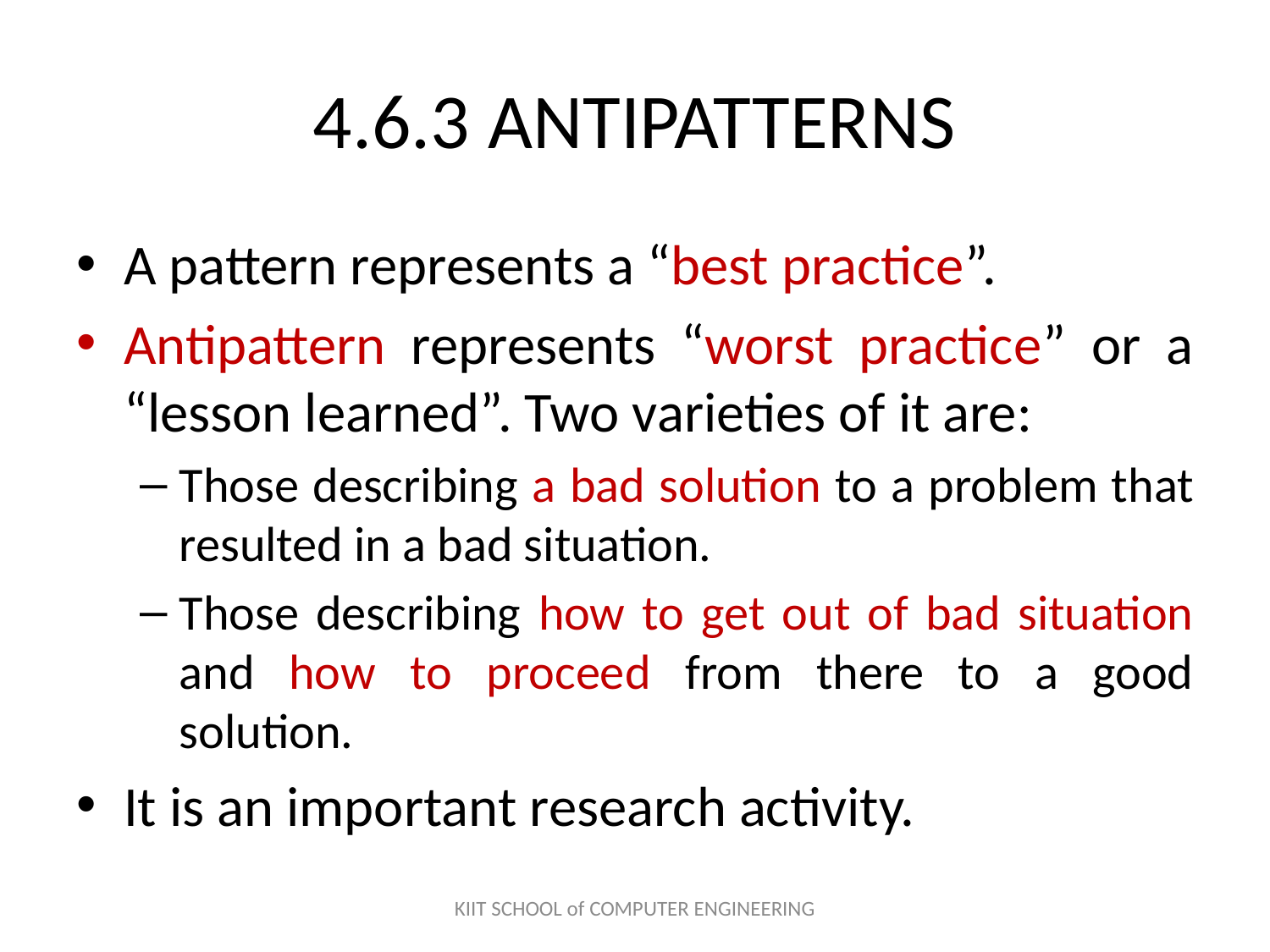

# 4.6.3 ANTIPATTERNS
A pattern represents a “best practice”.
Antipattern represents “worst practice” or a “lesson learned”. Two varieties of it are:
Those describing a bad solution to a problem that resulted in a bad situation.
Those describing how to get out of bad situation and how to proceed from there to a good solution.
It is an important research activity.
KIIT SCHOOL of COMPUTER ENGINEERING
39